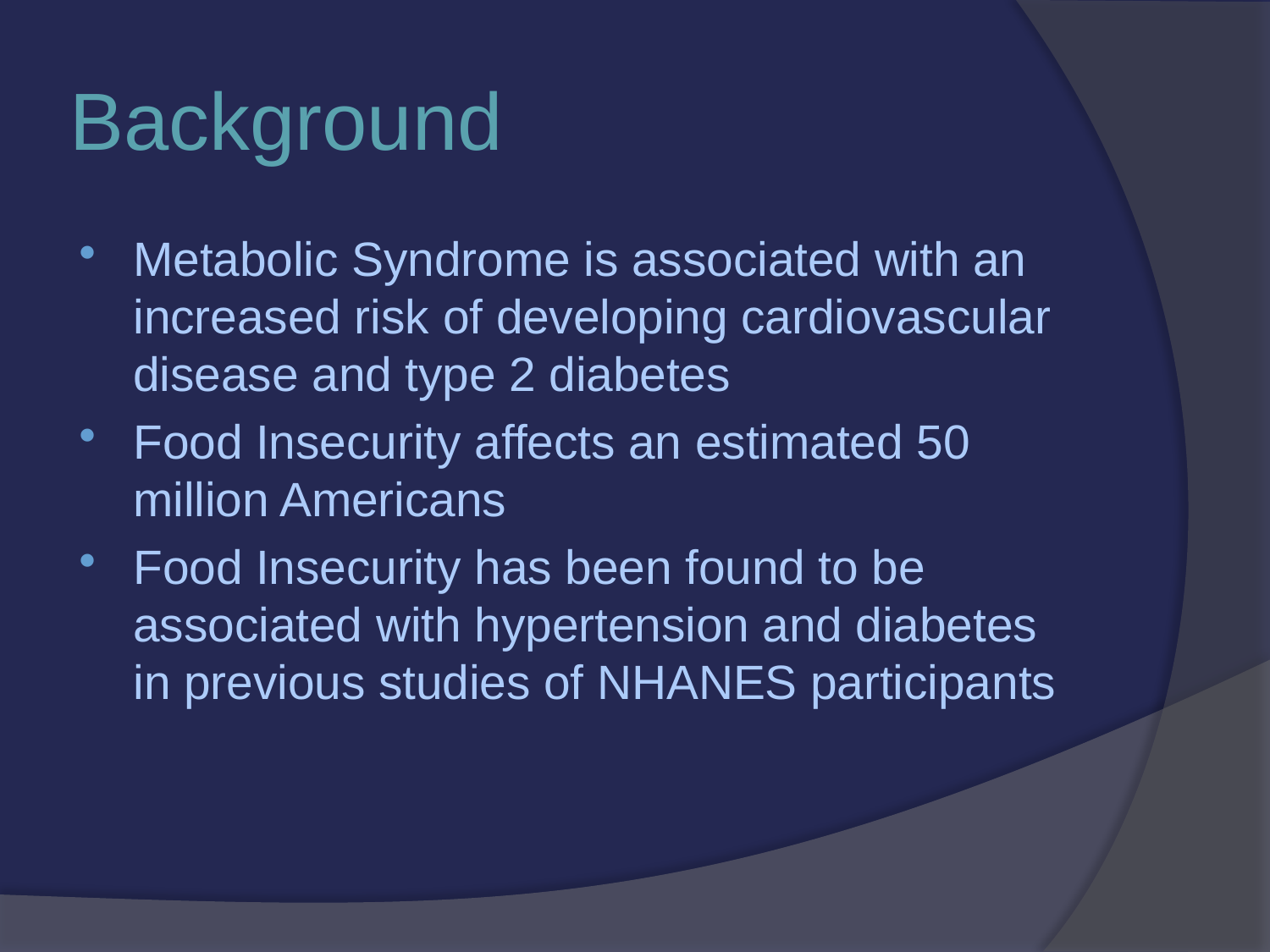

# Background
Metabolic Syndrome is associated with an increased risk of developing cardiovascular disease and type 2 diabetes
Food Insecurity affects an estimated 50 million Americans
Food Insecurity has been found to be associated with hypertension and diabetes in previous studies of NHANES participants